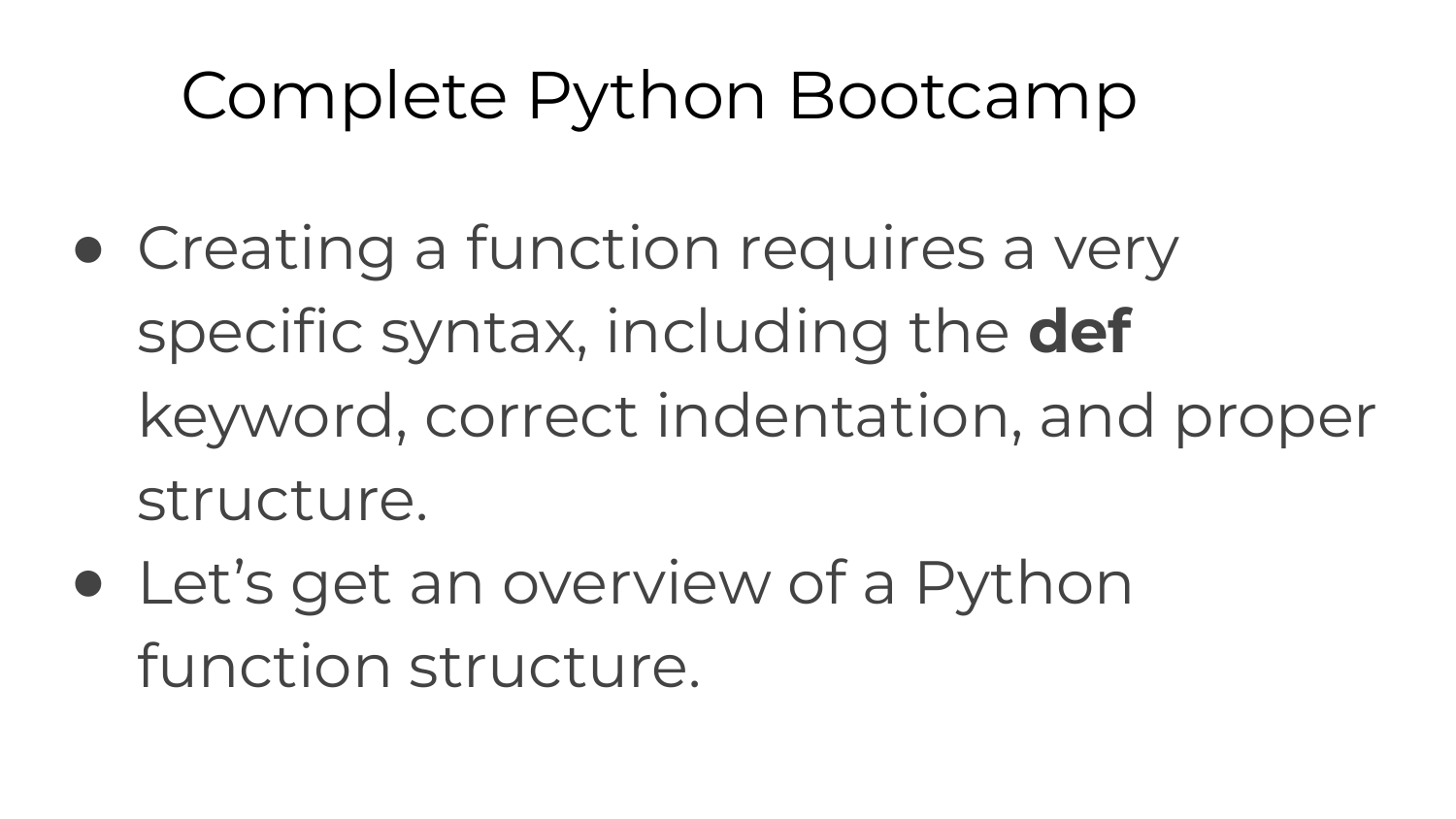

# Complete Python Bootcamp

Creating a function requires a very specific syntax, including the def keyword, correct indentation, and proper structure.
Let’s get an overview of a Python function structure.